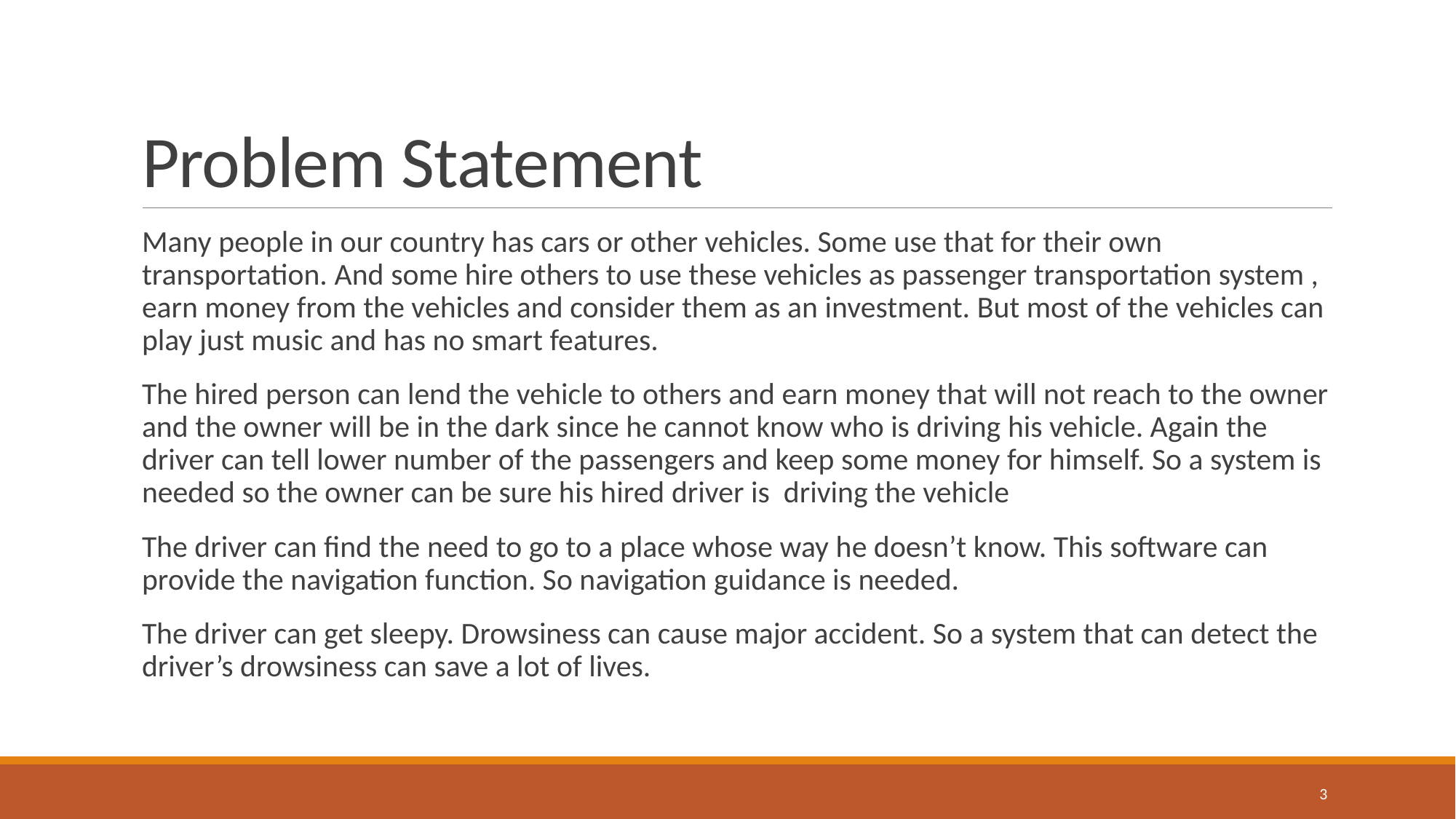

# Problem Statement
Many people in our country has cars or other vehicles. Some use that for their own transportation. And some hire others to use these vehicles as passenger transportation system , earn money from the vehicles and consider them as an investment. But most of the vehicles can play just music and has no smart features.
The hired person can lend the vehicle to others and earn money that will not reach to the owner and the owner will be in the dark since he cannot know who is driving his vehicle. Again the driver can tell lower number of the passengers and keep some money for himself. So a system is needed so the owner can be sure his hired driver is  driving the vehicle
The driver can find the need to go to a place whose way he doesn’t know. This software can provide the navigation function. So navigation guidance is needed.
The driver can get sleepy. Drowsiness can cause major accident. So a system that can detect the driver’s drowsiness can save a lot of lives.

3